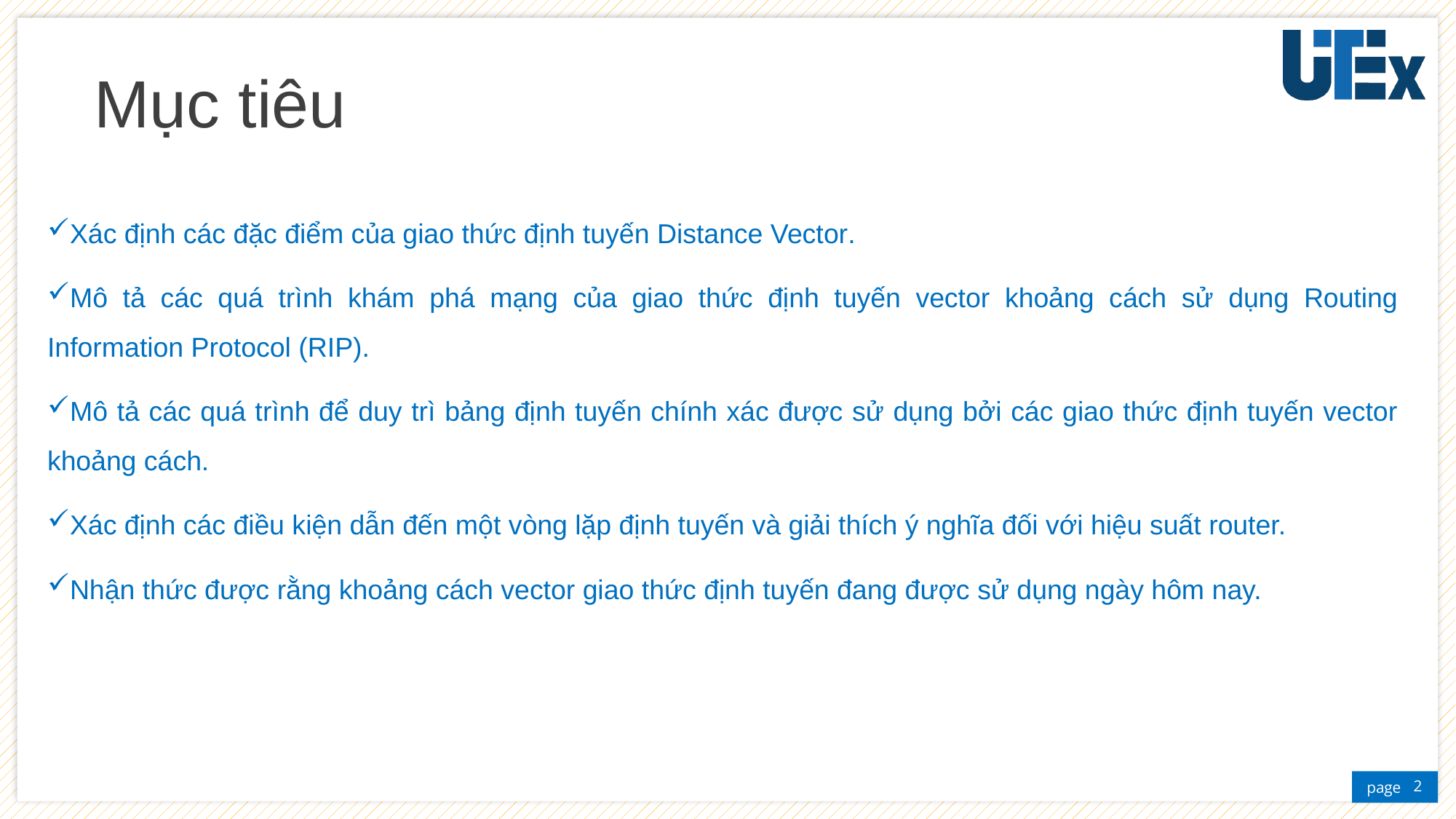

# Mục tiêu
Xác định các đặc điểm của giao thức định tuyến Distance Vector.
Mô tả các quá trình khám phá mạng của giao thức định tuyến vector khoảng cách sử dụng Routing Information Protocol (RIP).
Mô tả các quá trình để duy trì bảng định tuyến chính xác được sử dụng bởi các giao thức định tuyến vector khoảng cách.
Xác định các điều kiện dẫn đến một vòng lặp định tuyến và giải thích ý nghĩa đối với hiệu suất router.
Nhận thức được rằng khoảng cách vector giao thức định tuyến đang được sử dụng ngày hôm nay.

2